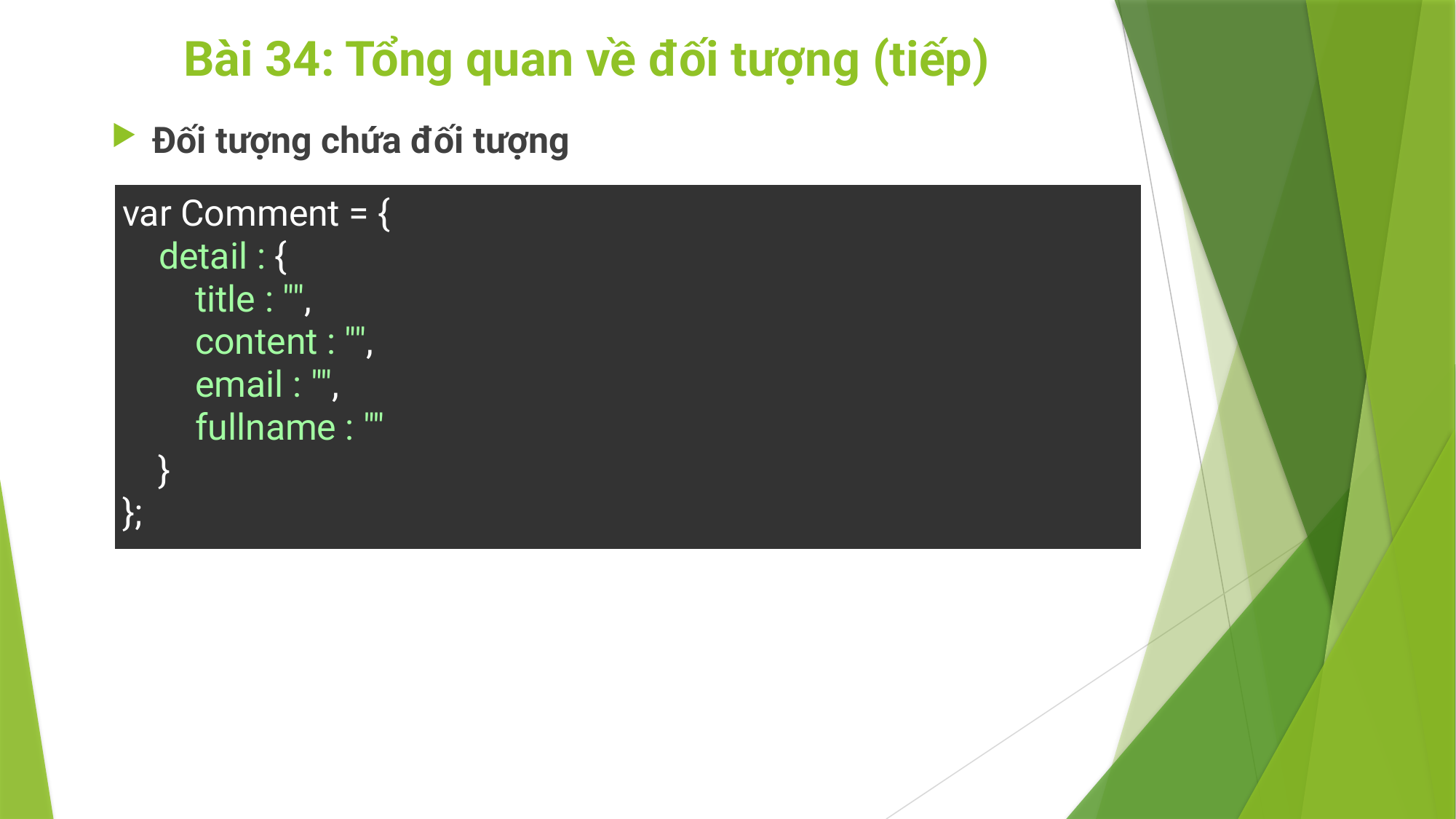

# Bài 34: Tổng quan về đối tượng (tiếp)
Đối tượng chứa đối tượng

| var Comment = {     detail : {         title : "",         content : "",         email : "",         fullname : ""     } }; |
| --- |